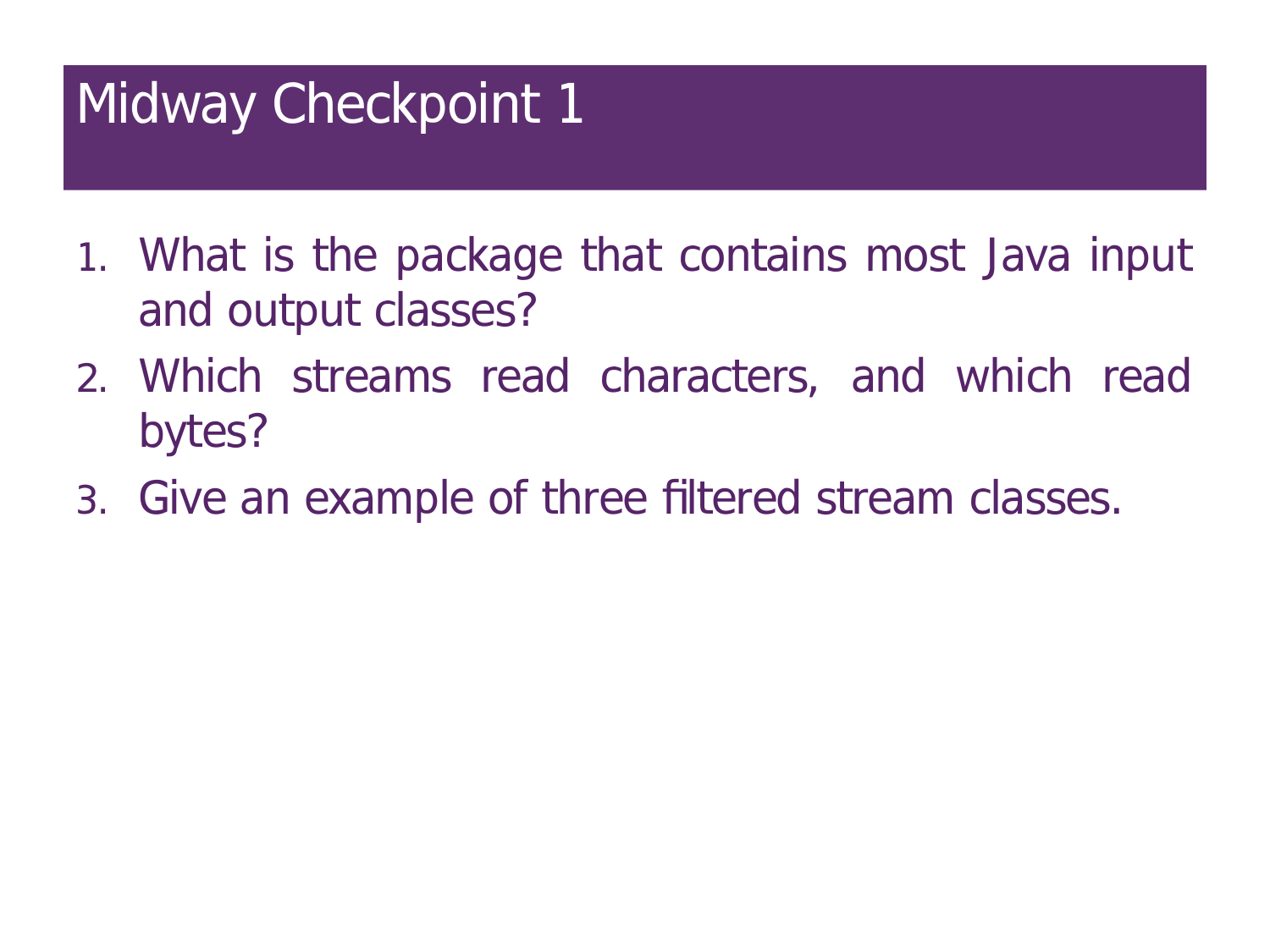

# Midway Checkpoint 1
What is the package that contains most Java input and output classes?
Which streams read characters, and which read bytes?
Give an example of three filtered stream classes.